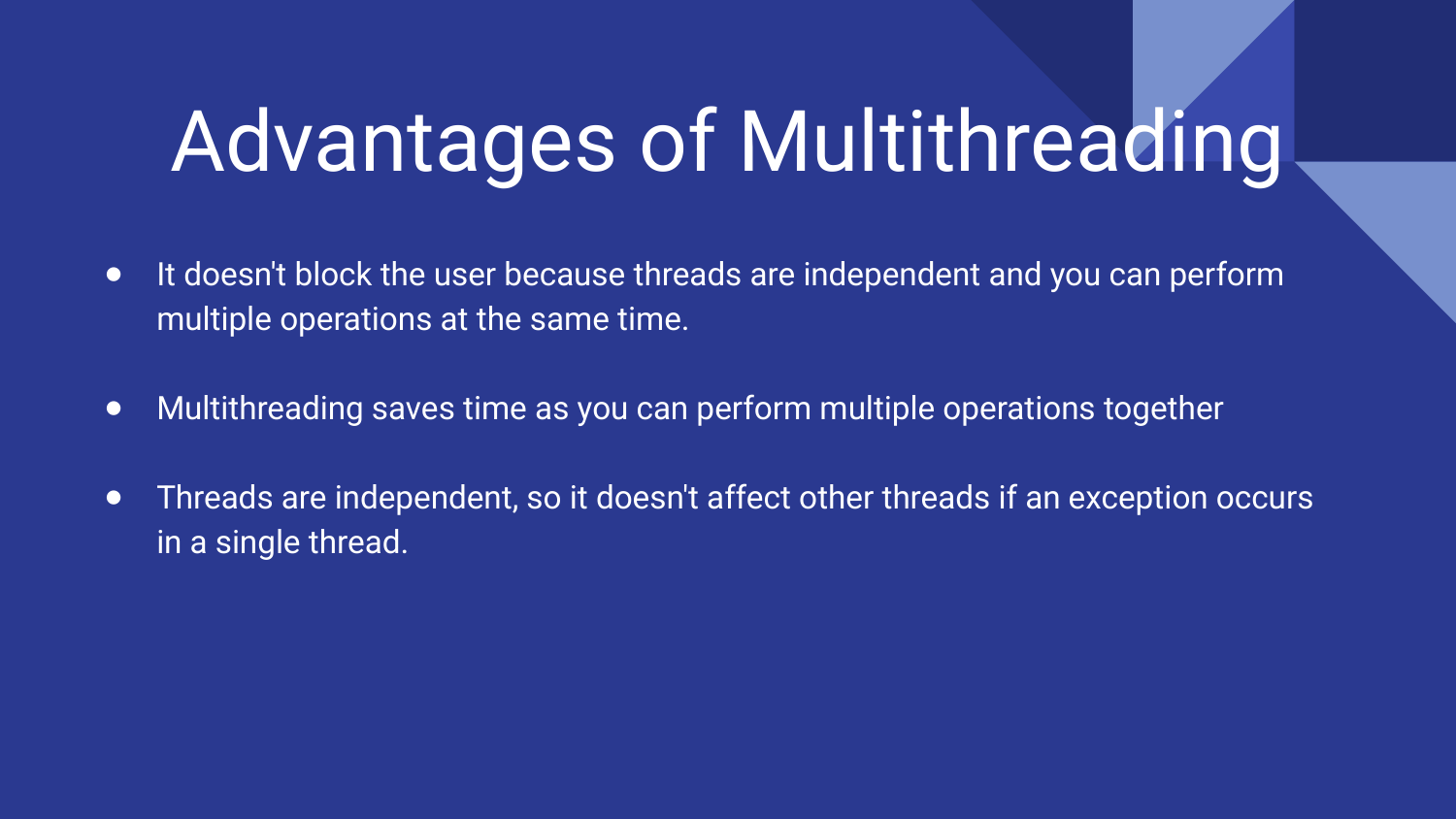

# Advantages of Multithreading
It doesn't block the user because threads are independent and you can perform multiple operations at the same time.

Multithreading saves time as you can perform multiple operations together

Threads are independent, so it doesn't affect other threads if an exception occurs in a single thread.